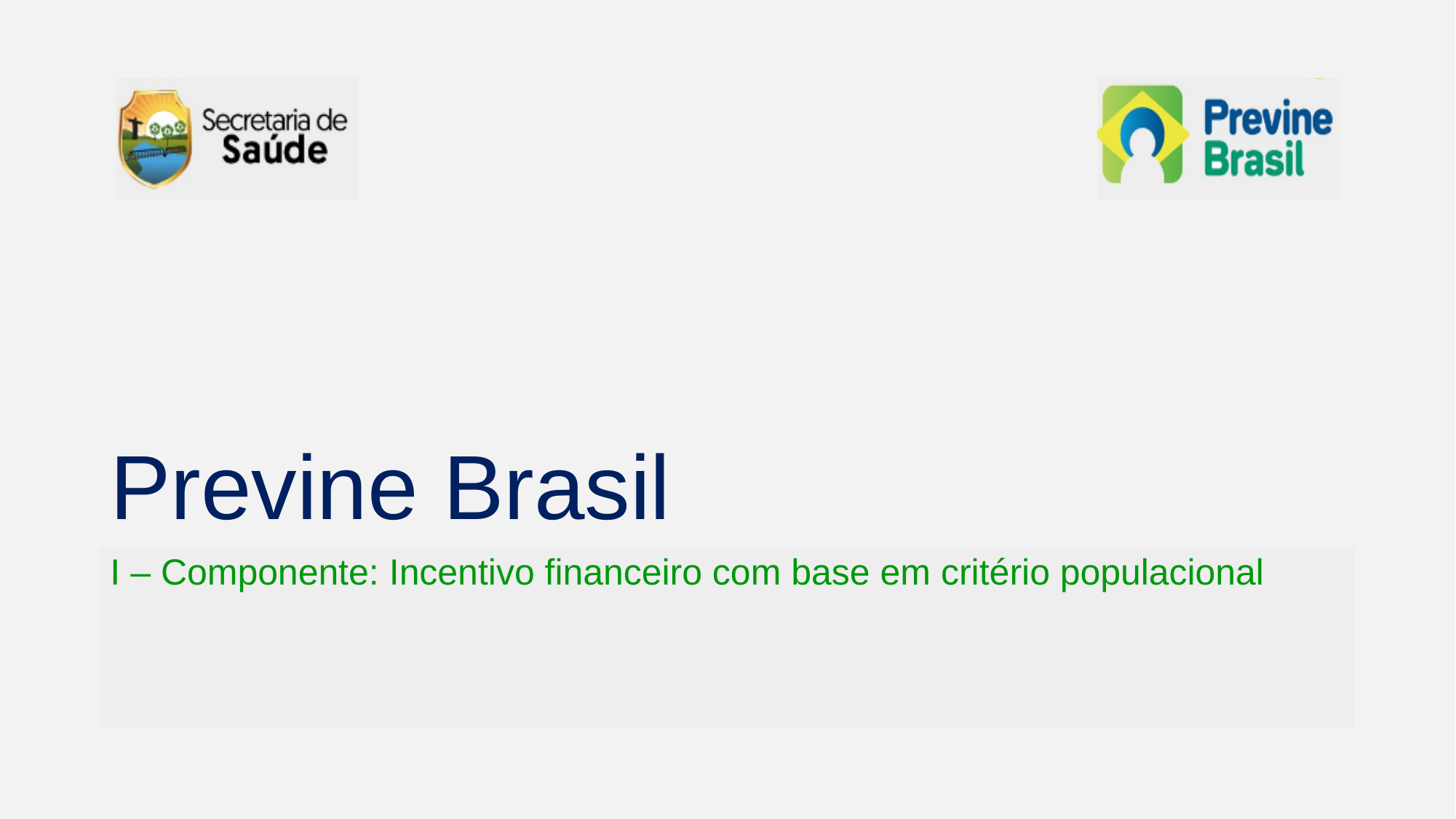

# Previne Brasil
I – Componente: Incentivo financeiro com base em critério populacional